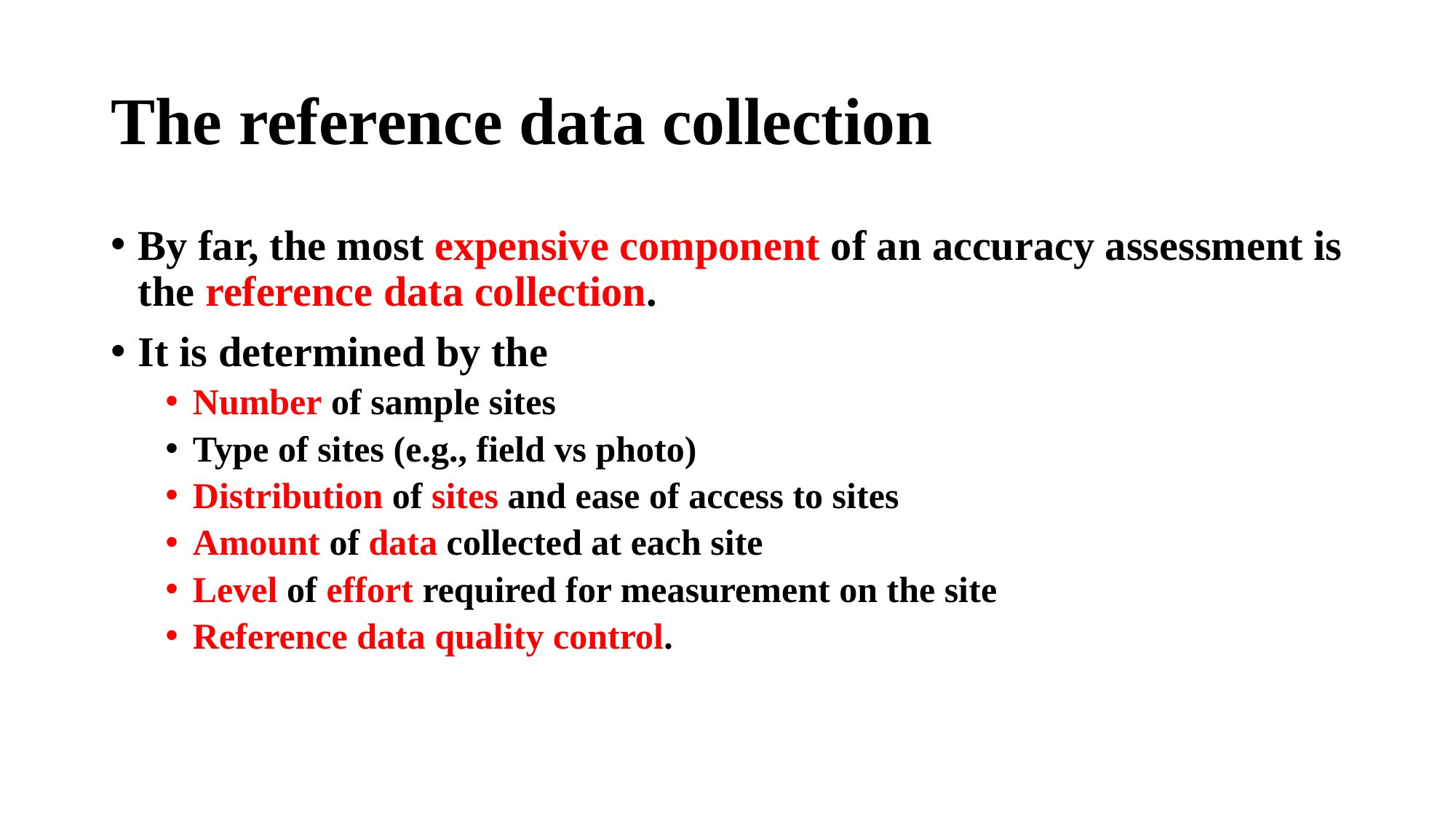

# The reference data collection
By far, the most expensive component of an accuracy assessment is the reference data collection.
It is determined by the
Number of sample sites
Type of sites (e.g., field vs photo)
Distribution of sites and ease of access to sites
Amount of data collected at each site
Level of effort required for measurement on the site
Reference data quality control.